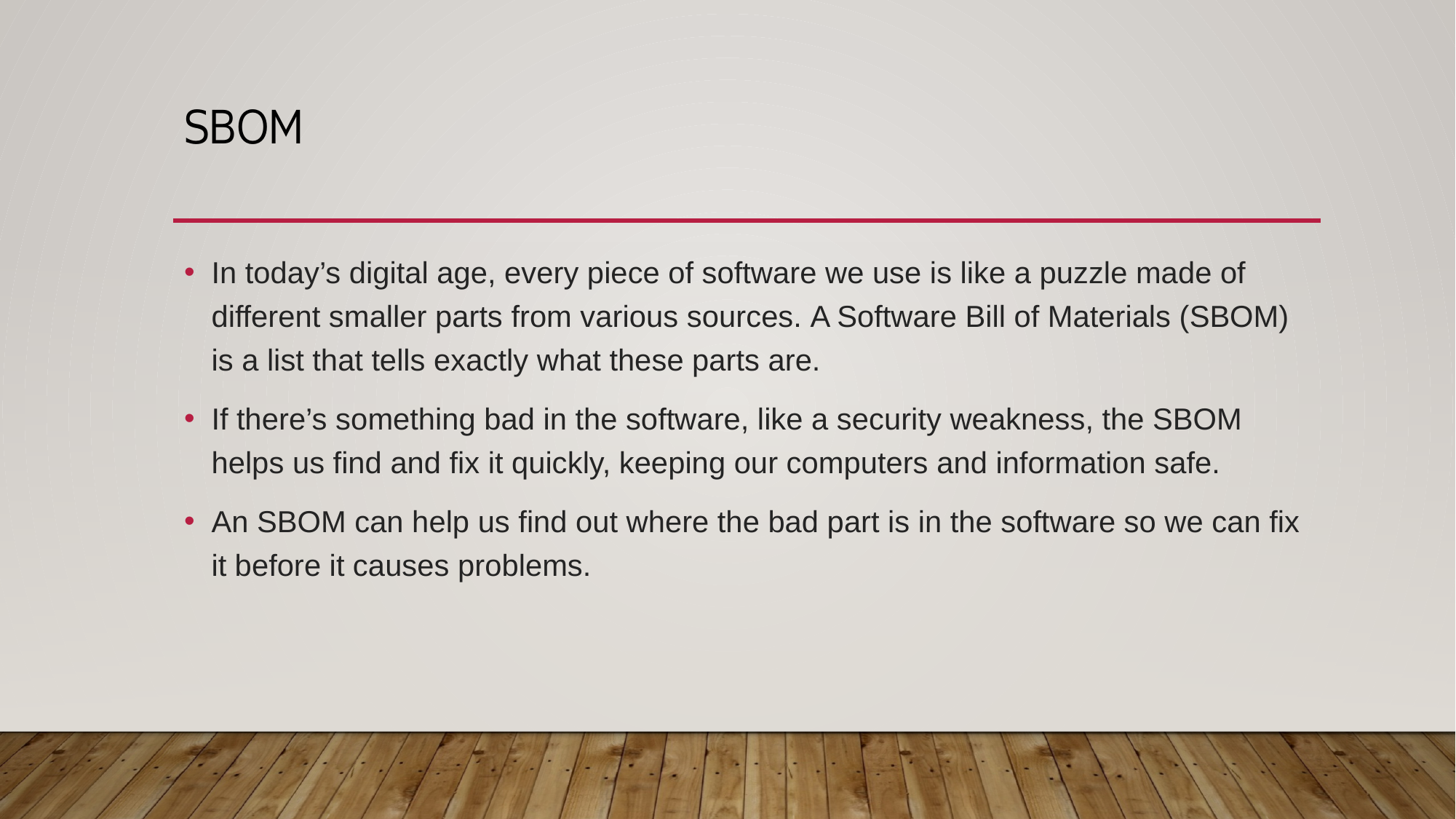

# sbom
In today’s digital age, every piece of software we use is like a puzzle made of different smaller parts from various sources. A Software Bill of Materials (SBOM) is a list that tells exactly what these parts are.
If there’s something bad in the software, like a security weakness, the SBOM helps us find and fix it quickly, keeping our computers and information safe.
An SBOM can help us find out where the bad part is in the software so we can fix it before it causes problems.